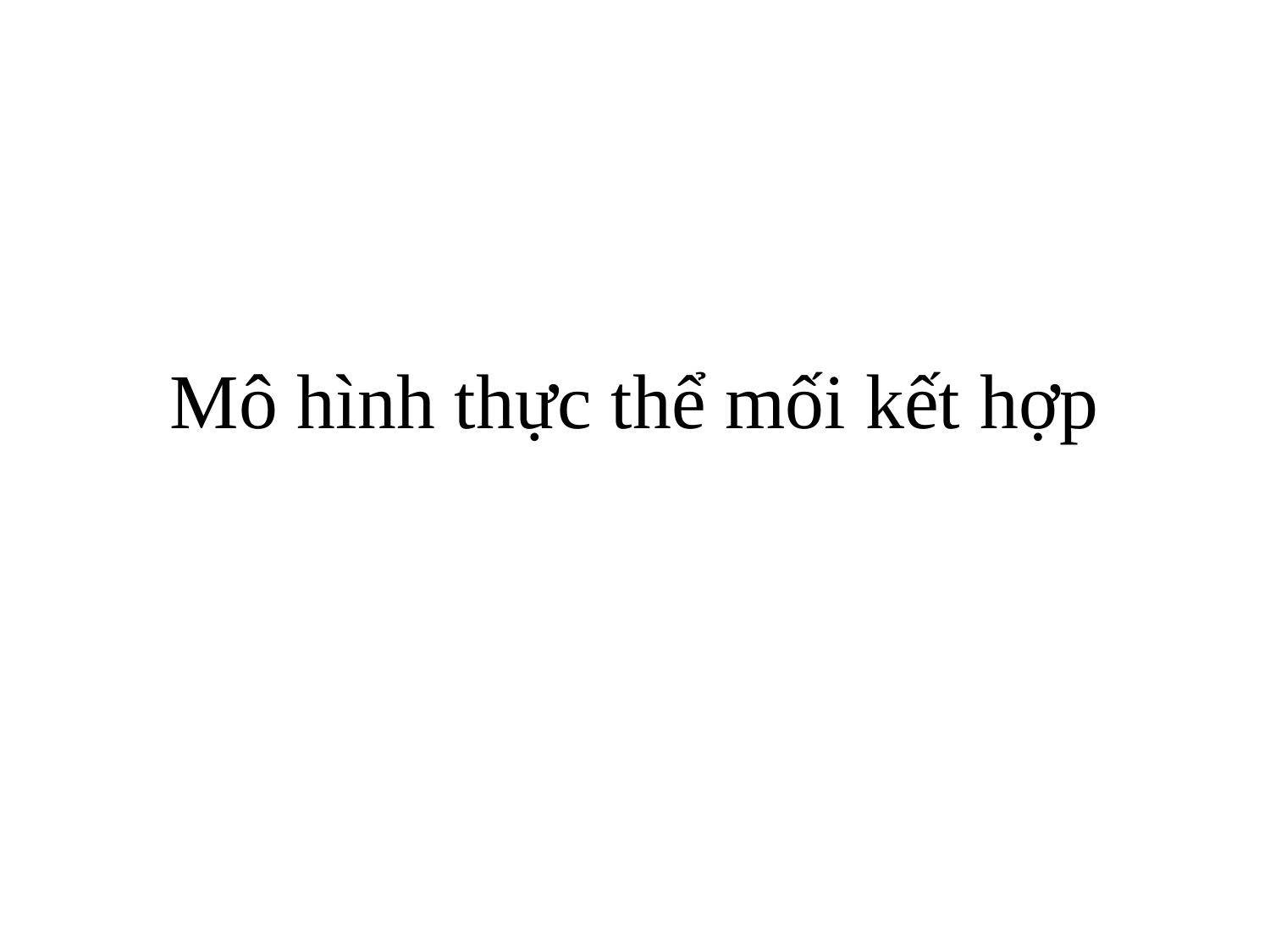

# Mô hình thực thể mối kết hợp